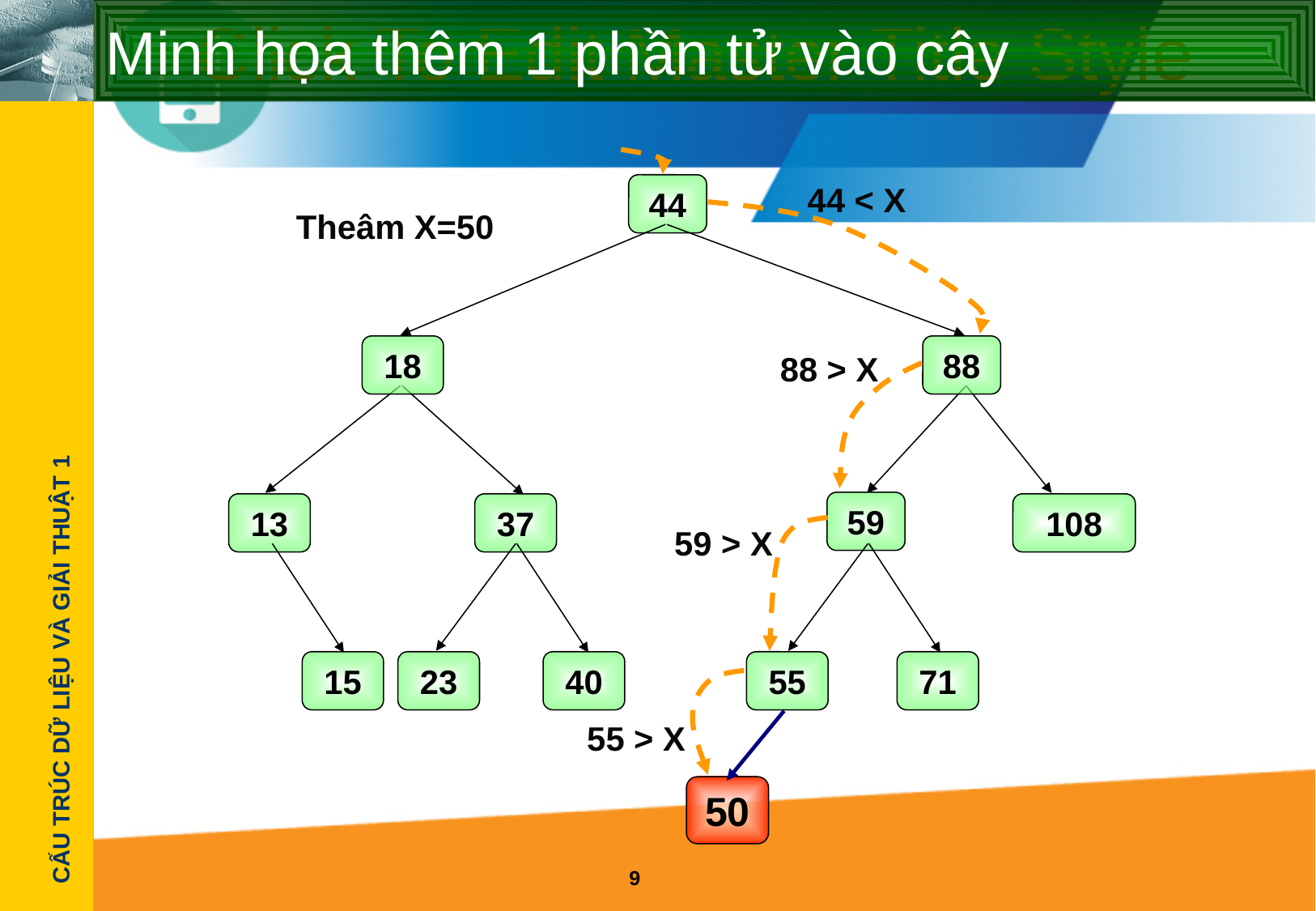

# Minh họa thêm 1 phần tử vào cây

44
44 < X

Theâm X=50

18
88
88 > X

59
13
37
108

59 > X

15
23
40
55
71

55 > X
50